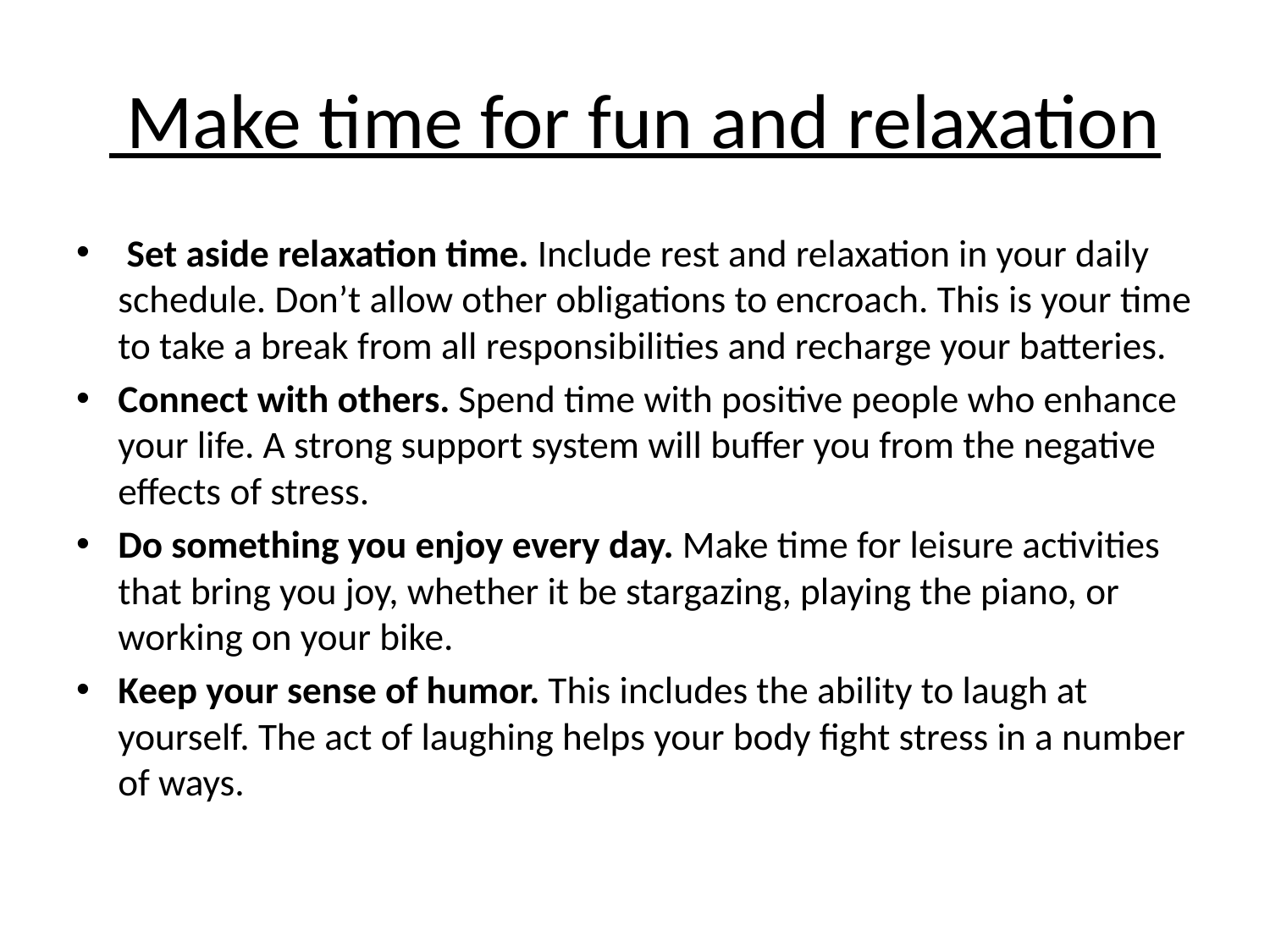

# Make time for fun and relaxation
 Set aside relaxation time. Include rest and relaxation in your daily schedule. Don’t allow other obligations to encroach. This is your time to take a break from all responsibilities and recharge your batteries.
Connect with others. Spend time with positive people who enhance your life. A strong support system will buffer you from the negative effects of stress.
Do something you enjoy every day. Make time for leisure activities that bring you joy, whether it be stargazing, playing the piano, or working on your bike.
Keep your sense of humor. This includes the ability to laugh at yourself. The act of laughing helps your body fight stress in a number of ways.